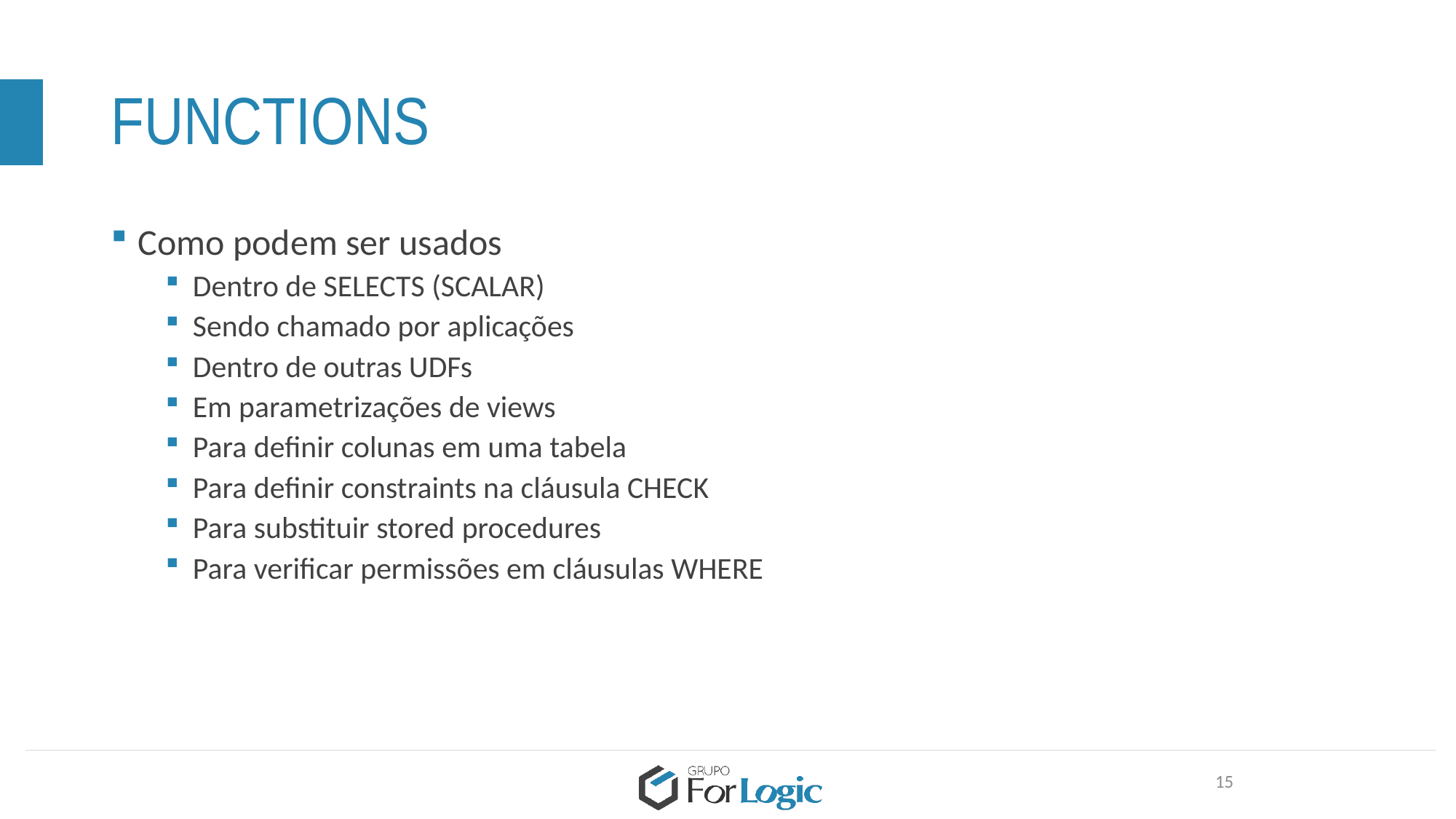

# FUNCTIONS
Como podem ser usados
Dentro de SELECTS (SCALAR)
Sendo chamado por aplicações
Dentro de outras UDFs
Em parametrizações de views
Para definir colunas em uma tabela
Para definir constraints na cláusula CHECK
Para substituir stored procedures
Para verificar permissões em cláusulas WHERE
15